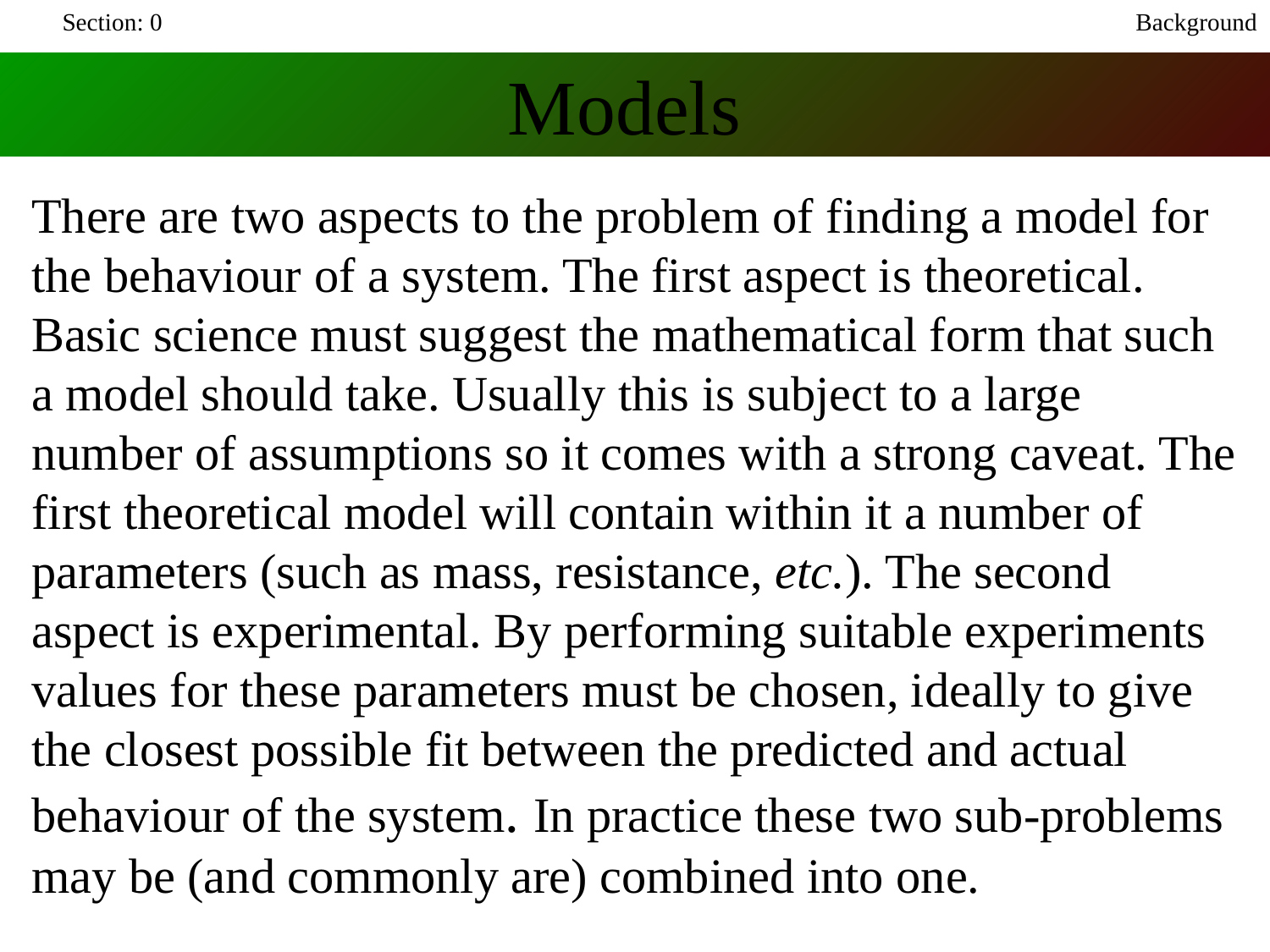

Section: 0
Background
Models

There are two aspects to the problem of finding a model for the behaviour of a system. The first aspect is theoretical. Basic science must suggest the mathematical form that such a model should take. Usually this is subject to a large number of assumptions so it comes with a strong caveat. The first theoretical model will contain within it a number of parameters (such as mass, resistance, etc.). The second aspect is experimental. By performing suitable experiments values for these parameters must be chosen, ideally to give the closest possible fit between the predicted and actual behaviour of the system. In practice these two sub-problems may be (and commonly are) combined into one.